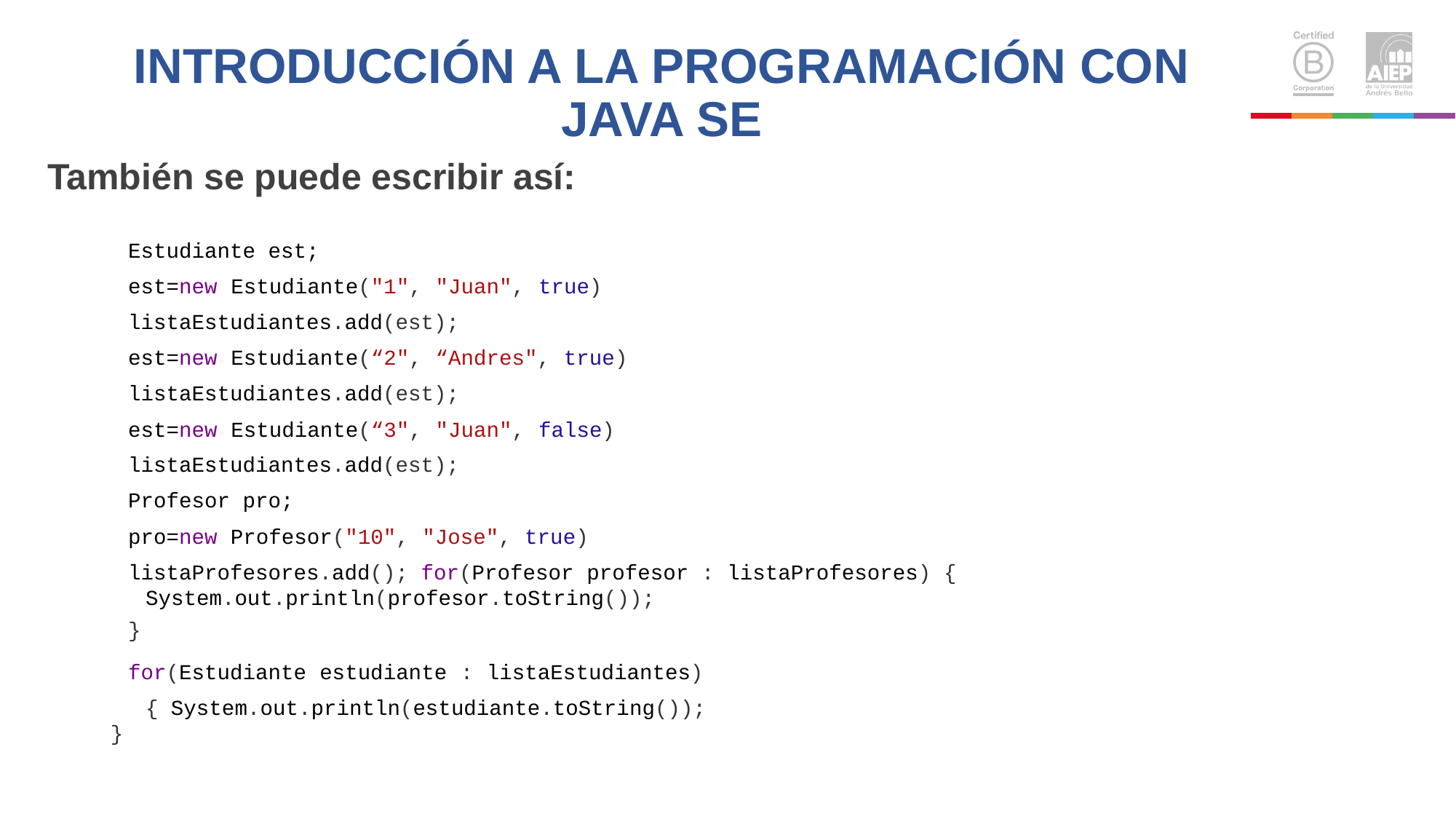

# INTRODUCCIÓN A LA PROGRAMACIÓN CON JAVA SE
También se puede escribir así:

Estudiante est;
est=new Estudiante("1", "Juan", true)
listaEstudiantes.add(est);
est=new Estudiante(“2", “Andres", true)
listaEstudiantes.add(est);
est=new Estudiante(“3", "Juan", false)
listaEstudiantes.add(est);
Profesor pro;
pro=new Profesor("10", "Jose", true)
listaProfesores.add(); for(Profesor profesor : listaProfesores) {
System.out.println(profesor.toString());
}
for(Estudiante estudiante : listaEstudiantes) { System.out.println(estudiante.toString());
}